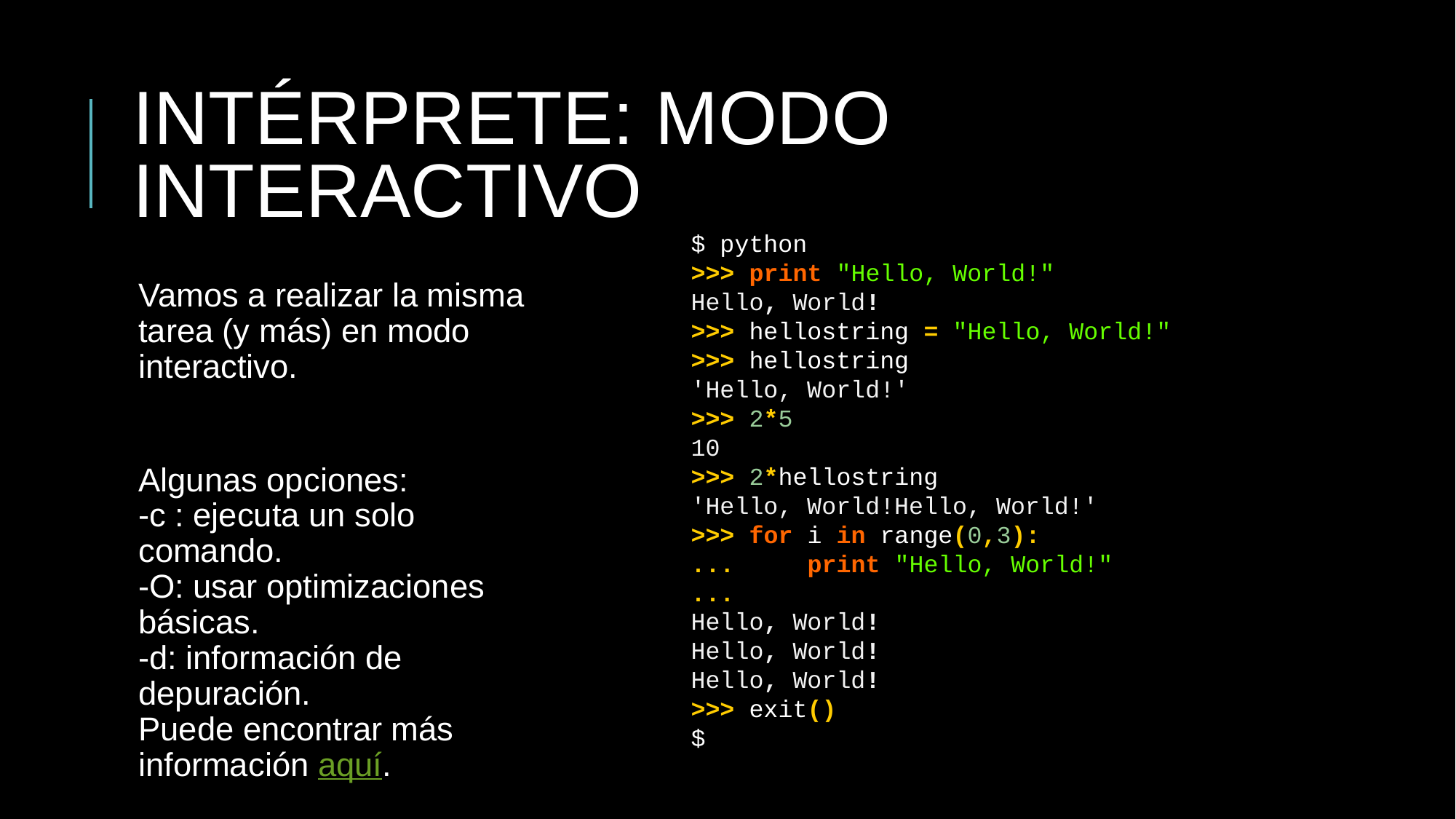

# INTÉRPRETE: MODO INTERACTIVO
$ python
>>> print "Hello, World!"
Hello, World!
>>> hellostring = "Hello, World!"
>>> hellostring
'Hello, World!'
>>> 2*5
10
>>> 2*hellostring
'Hello, World!Hello, World!'
>>> for i in range(0,3):
...     print "Hello, World!"
...
Hello, World!
Hello, World!
Hello, World!
>>> exit()
$

Vamos a realizar la misma tarea (y más) en modo interactivo.

Algunas opciones:
-c : ejecuta un solo comando.
-O: usar optimizaciones básicas.
-d: información de depuración.
Puede encontrar más información aquí.